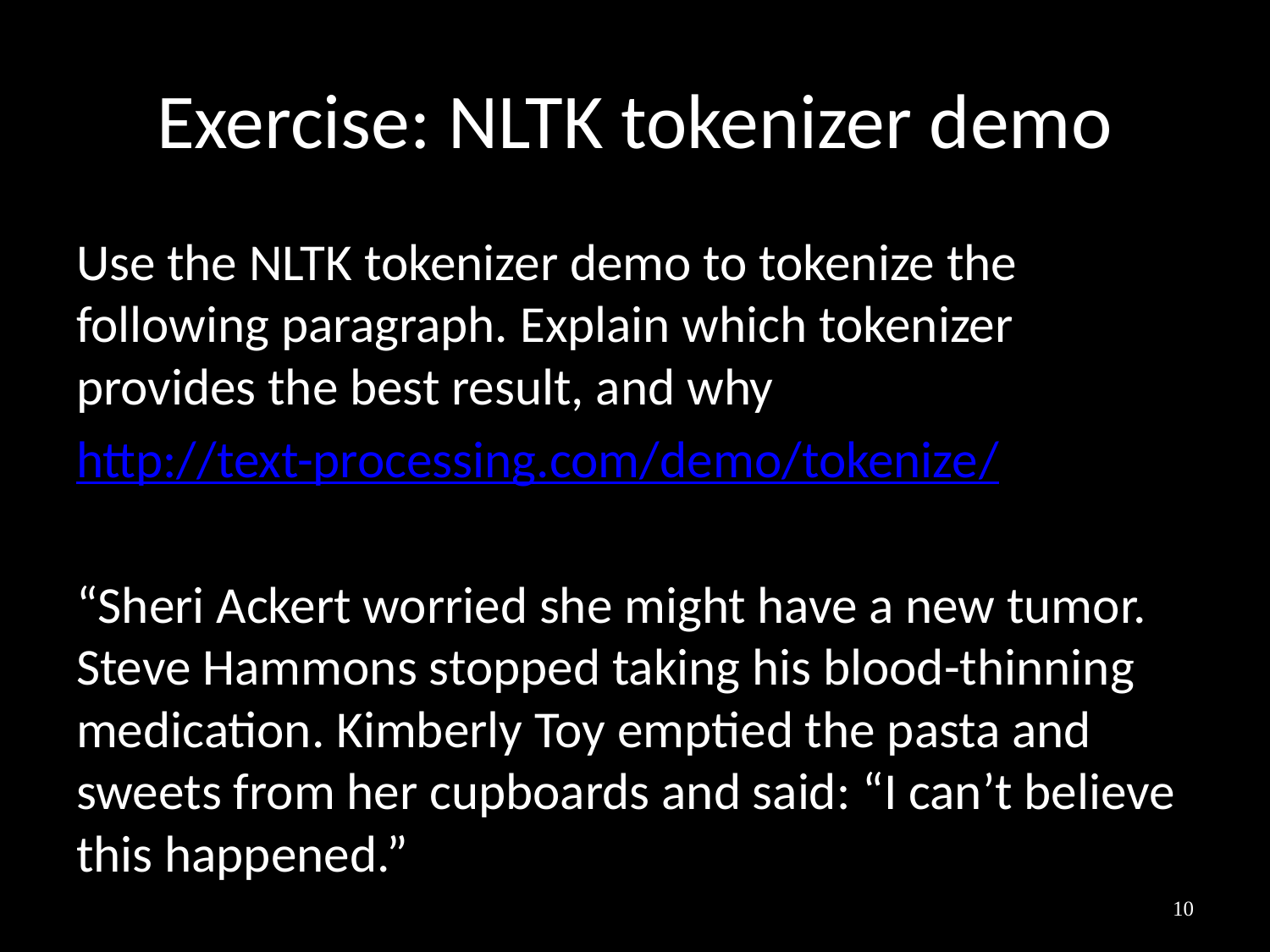

# Exercise: NLTK tokenizer demo
Use the NLTK tokenizer demo to tokenize the following paragraph. Explain which tokenizer provides the best result, and why
http://text-processing.com/demo/tokenize/

“Sheri Ackert worried she might have a new tumor. Steve Hammons stopped taking his blood-thinning medication. Kimberly Toy emptied the pasta and sweets from her cupboards and said: “I can’t believe this happened.”

10